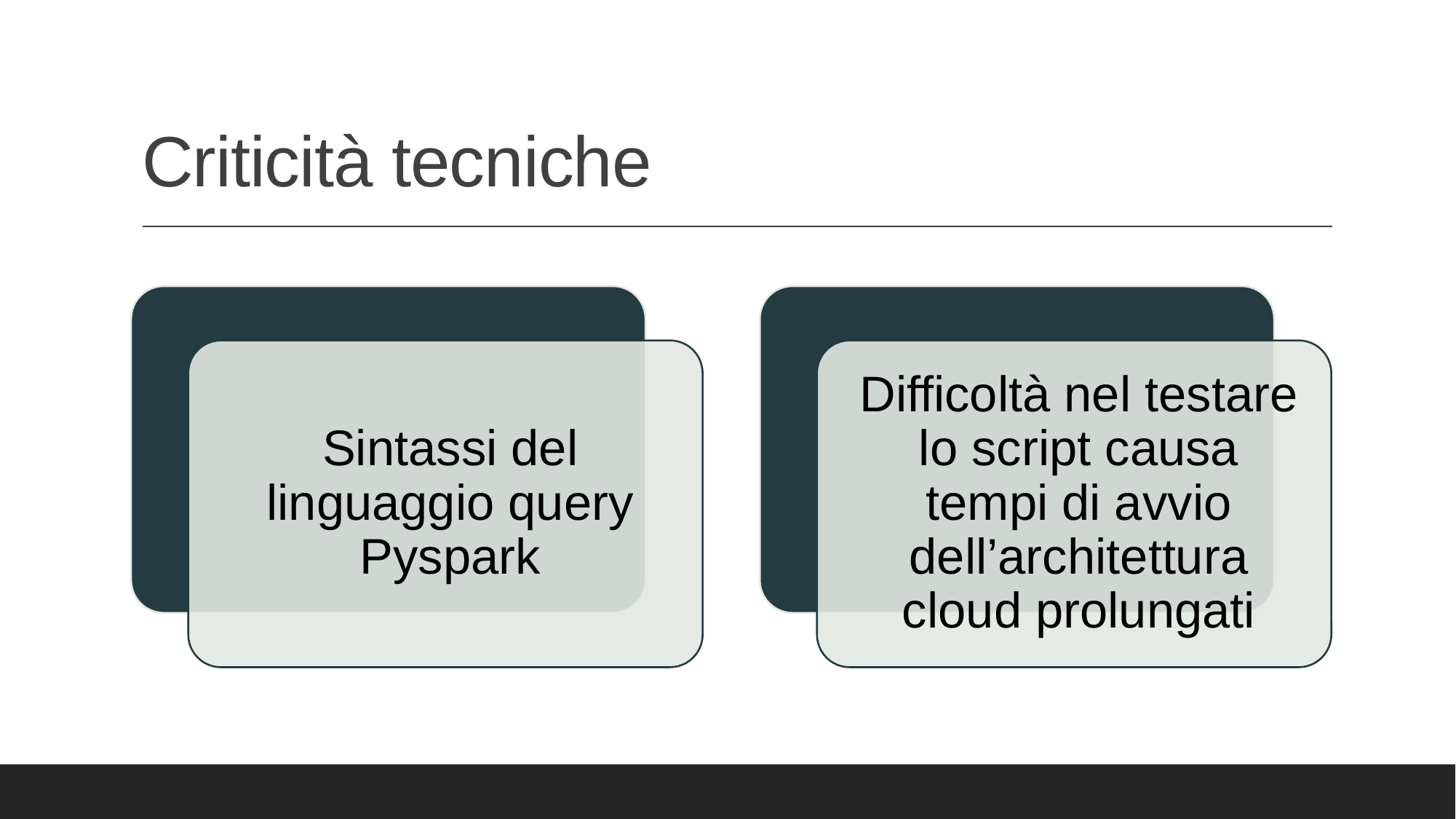

# Criticità tecniche
Sintassi del linguaggio query Pyspark
Difficoltà nel testare lo script causa tempi di avvio dell’architettura cloud prolungati